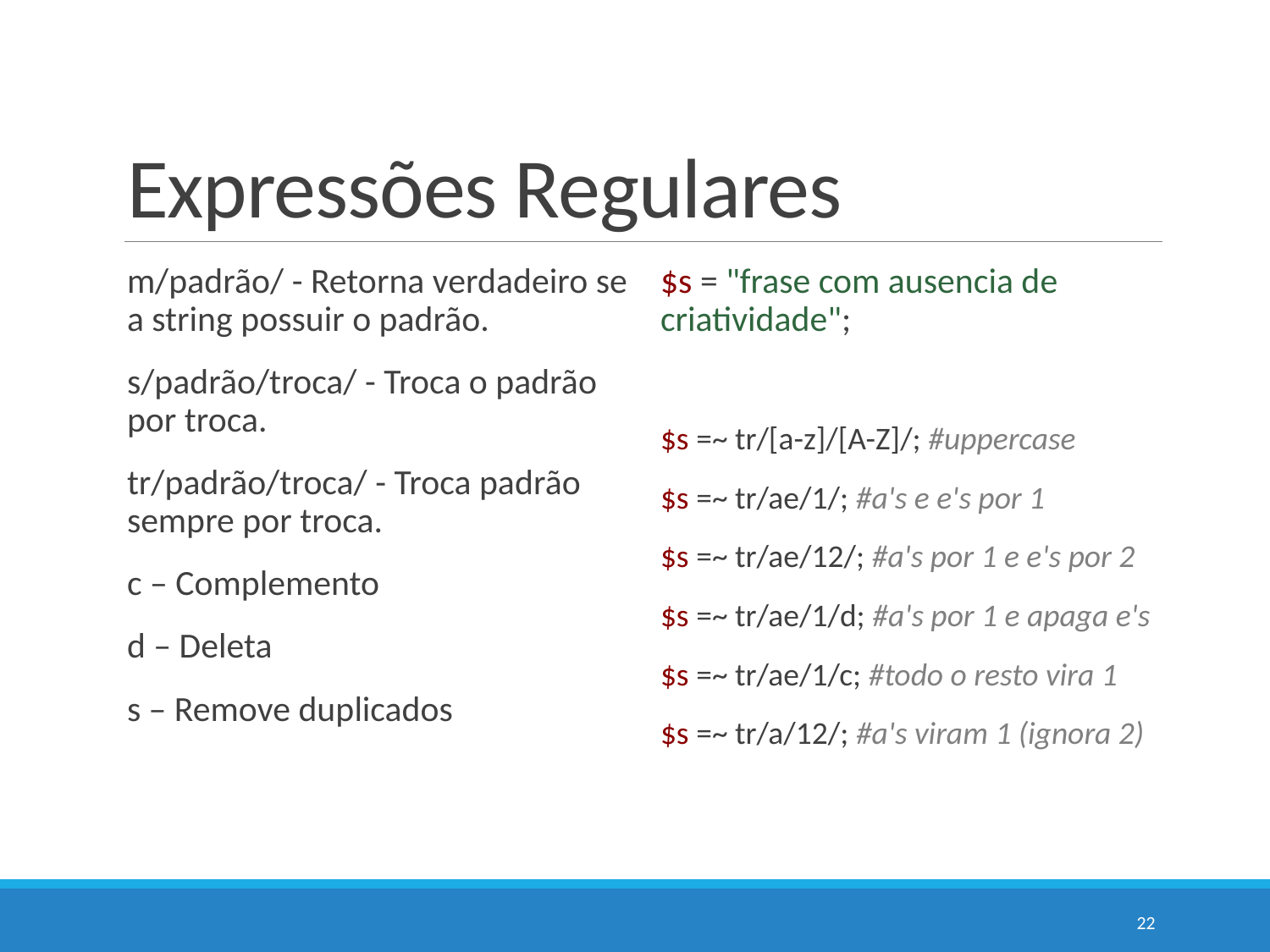

# Expressões Regulares
m/padrão/ - Retorna verdadeiro se a string possuir o padrão.
s/padrão/troca/ - Troca o padrão por troca.
tr/padrão/troca/ - Troca padrão sempre por troca.
c – Complemento
d – Deleta
s – Remove duplicados
$s = "frase com ausencia de criatividade";

$s =~ tr/[a-z]/[A-Z]/; #uppercase
$s =~ tr/ae/1/; #a's e e's por 1
$s =~ tr/ae/12/; #a's por 1 e e's por 2
$s =~ tr/ae/1/d; #a's por 1 e apaga e's
$s =~ tr/ae/1/c; #todo o resto vira 1
$s =~ tr/a/12/; #a's viram 1 (ignora 2)
22